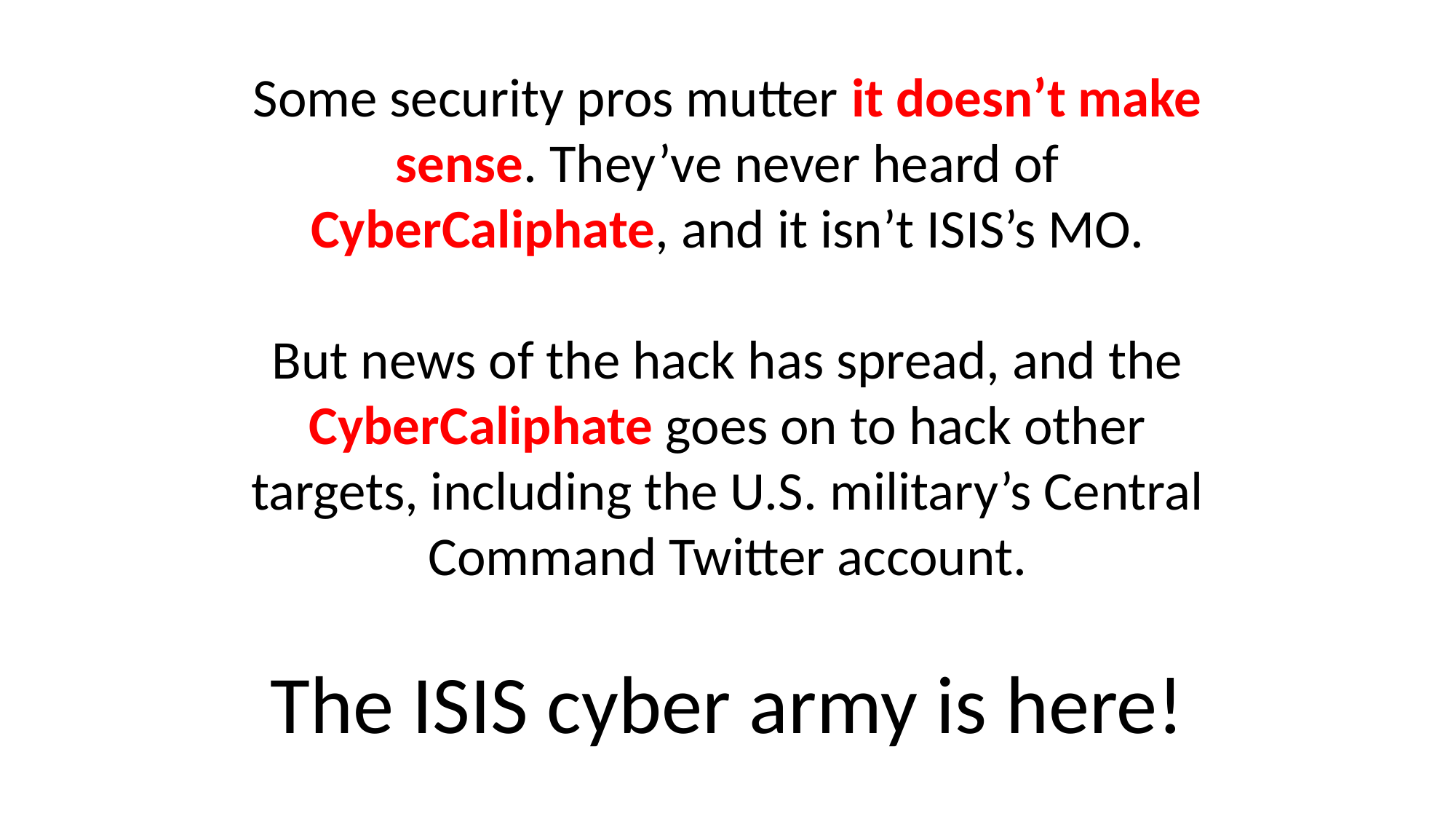

Some security pros mutter it doesn’t make sense. They’ve never heard of CyberCaliphate, and it isn’t ISIS’s MO.

But news of the hack has spread, and the CyberCaliphate goes on to hack other targets, including the U.S. military’s Central Command Twitter account.

The ISIS cyber army is here!